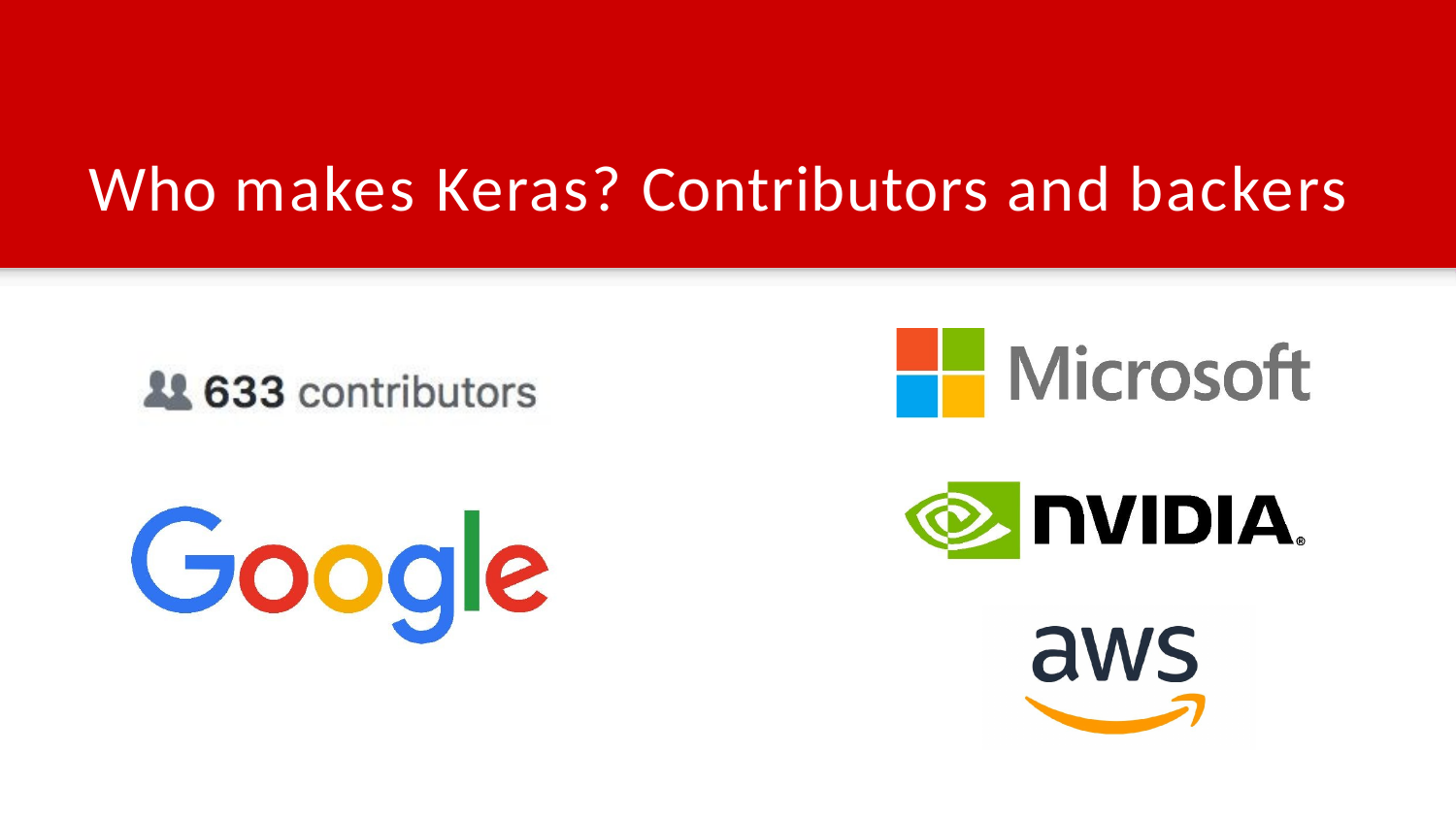

# Who makes Keras? Contributors and backers